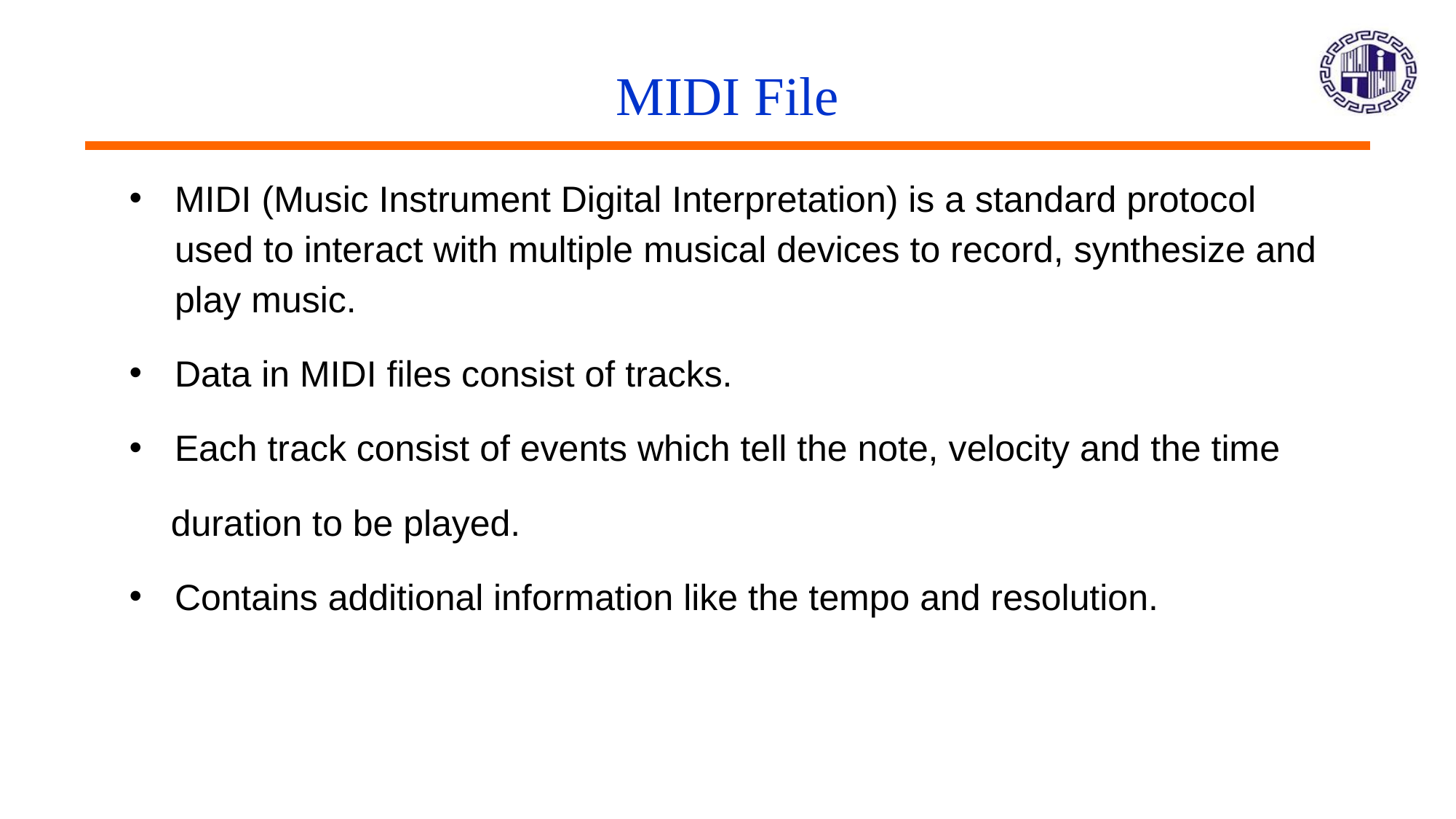

# MIDI File
MIDI (Music Instrument Digital Interpretation) is a standard protocol used to interact with multiple musical devices to record, synthesize and play music.
Data in MIDI files consist of tracks.
Each track consist of events which tell the note, velocity and the time
     duration to be played.
Contains additional information like the tempo and resolution.